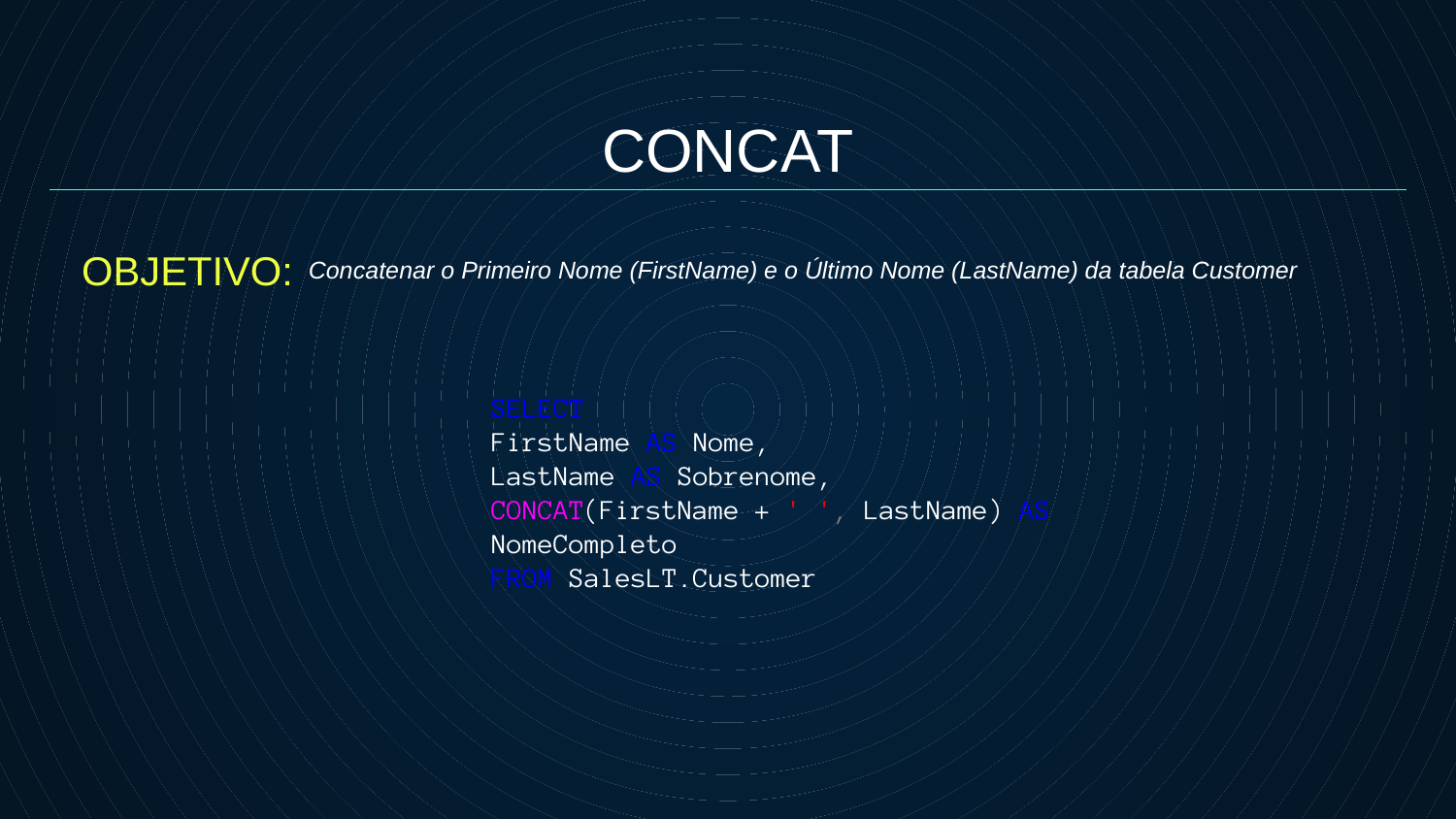

CONCAT
OBJETIVO:
Concatenar o Primeiro Nome (FirstName) e o Último Nome (LastName) da tabela Customer
SELECT
FirstName AS Nome,
LastName AS Sobrenome,
CONCAT(FirstName + ' ', LastName) AS NomeCompleto
FROM SalesLT.Customer